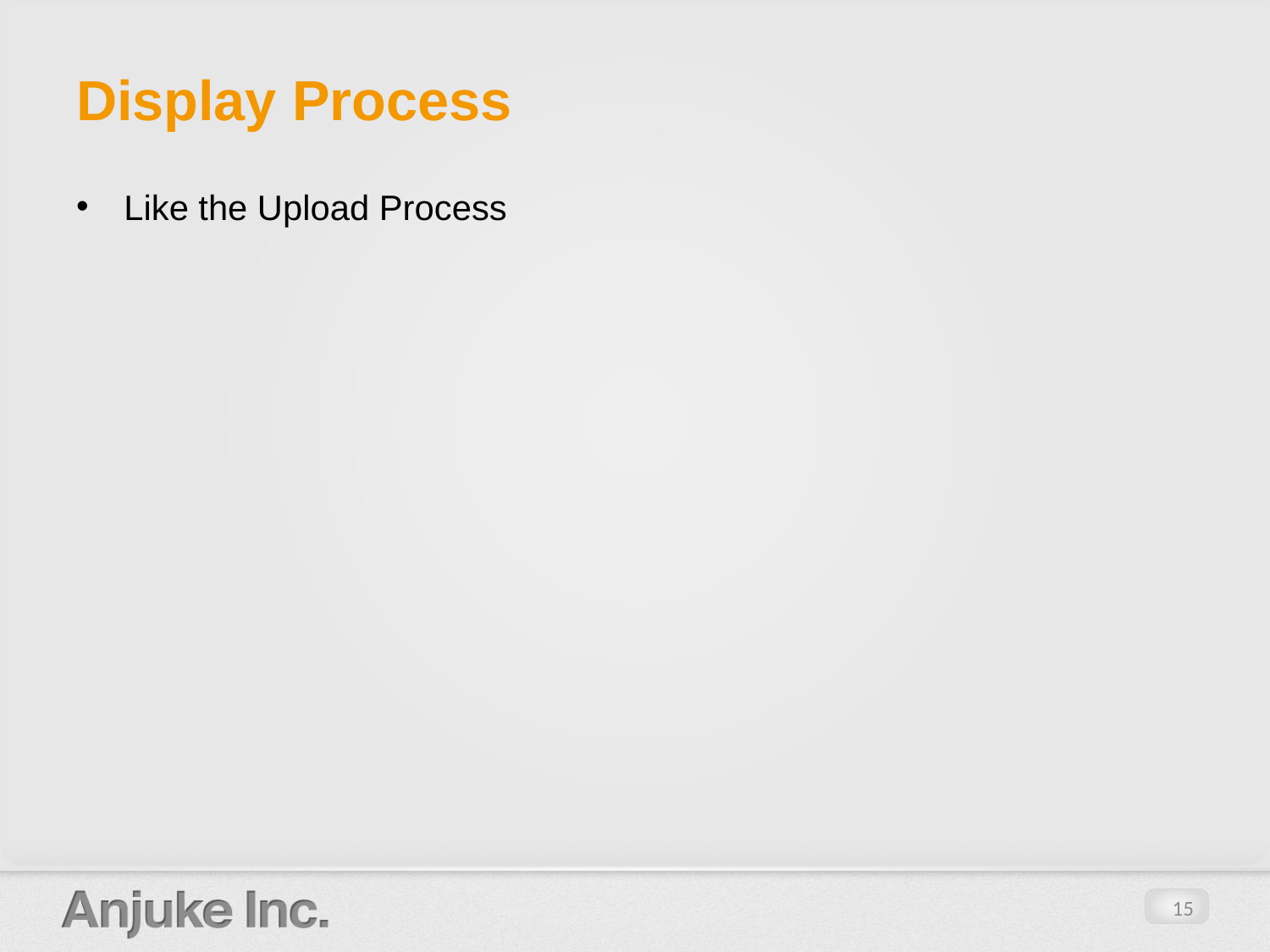

# Display Process
Like the Upload Process
15